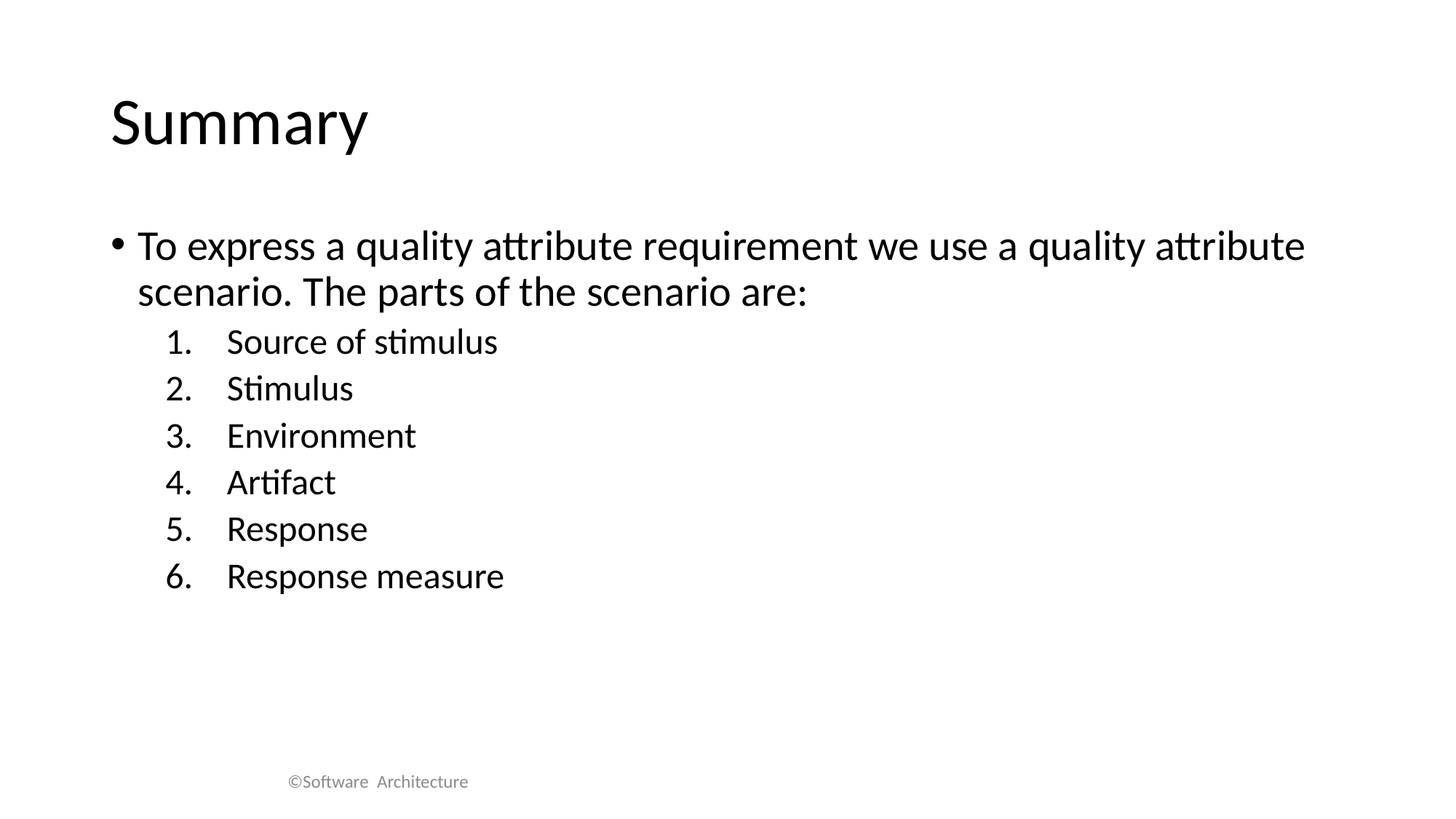

# Summary
To express a quality attribute requirement we use a quality attribute scenario. The parts of the scenario are:
Source of stimulus
Stimulus
Environment
Artifact
Response
Response measure

©Software  Architecture